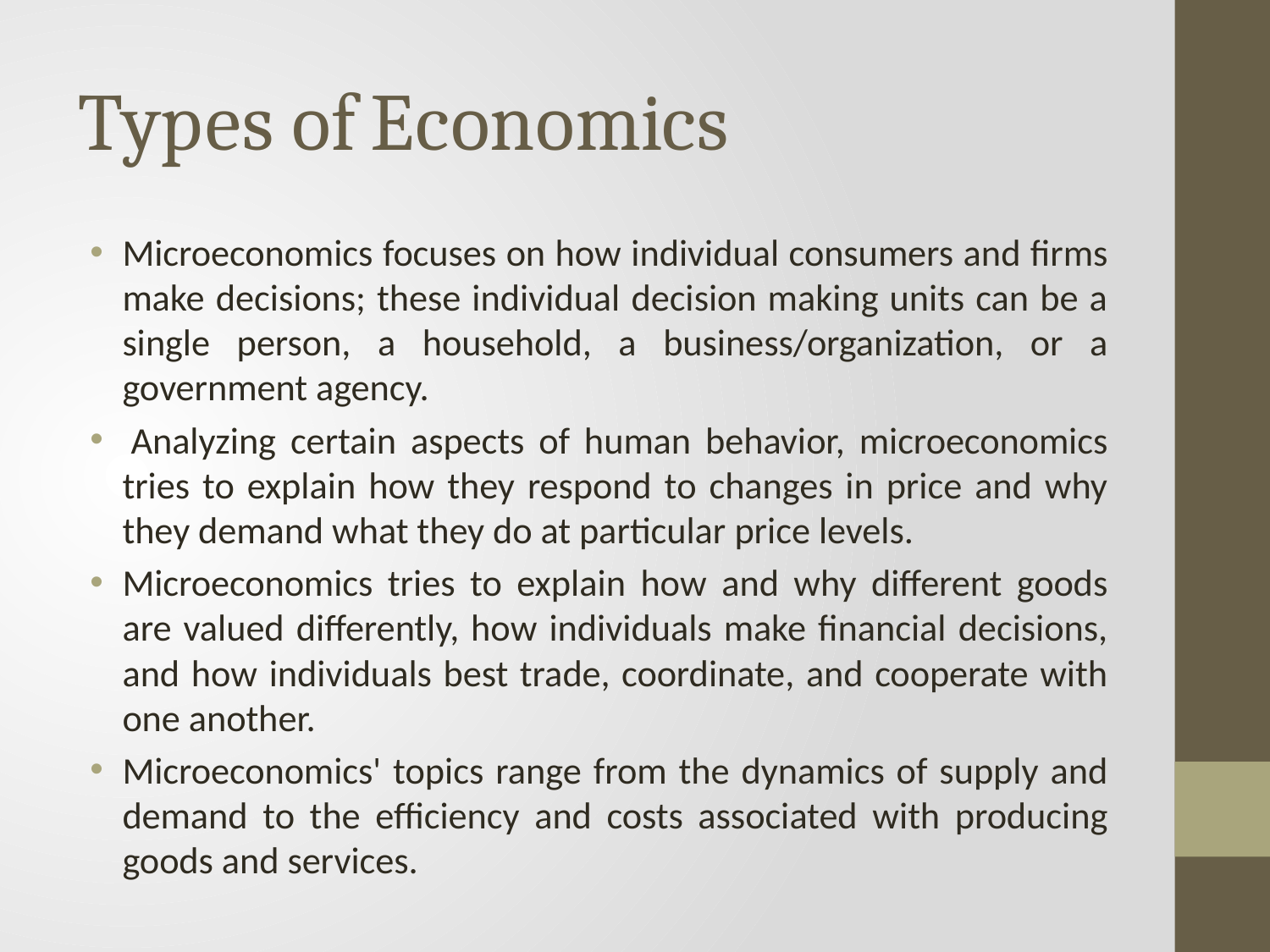

# Types of Economics
Microeconomics focuses on how individual consumers and firms make decisions; these individual decision making units can be a single person, a household, a business/organization, or a government agency.
 Analyzing certain aspects of human behavior, microeconomics tries to explain how they respond to changes in price and why they demand what they do at particular price levels.
Microeconomics tries to explain how and why different goods are valued differently, how individuals make financial decisions, and how individuals best trade, coordinate, and cooperate with one another.
Microeconomics' topics range from the dynamics of supply and demand to the efficiency and costs associated with producing goods and services.